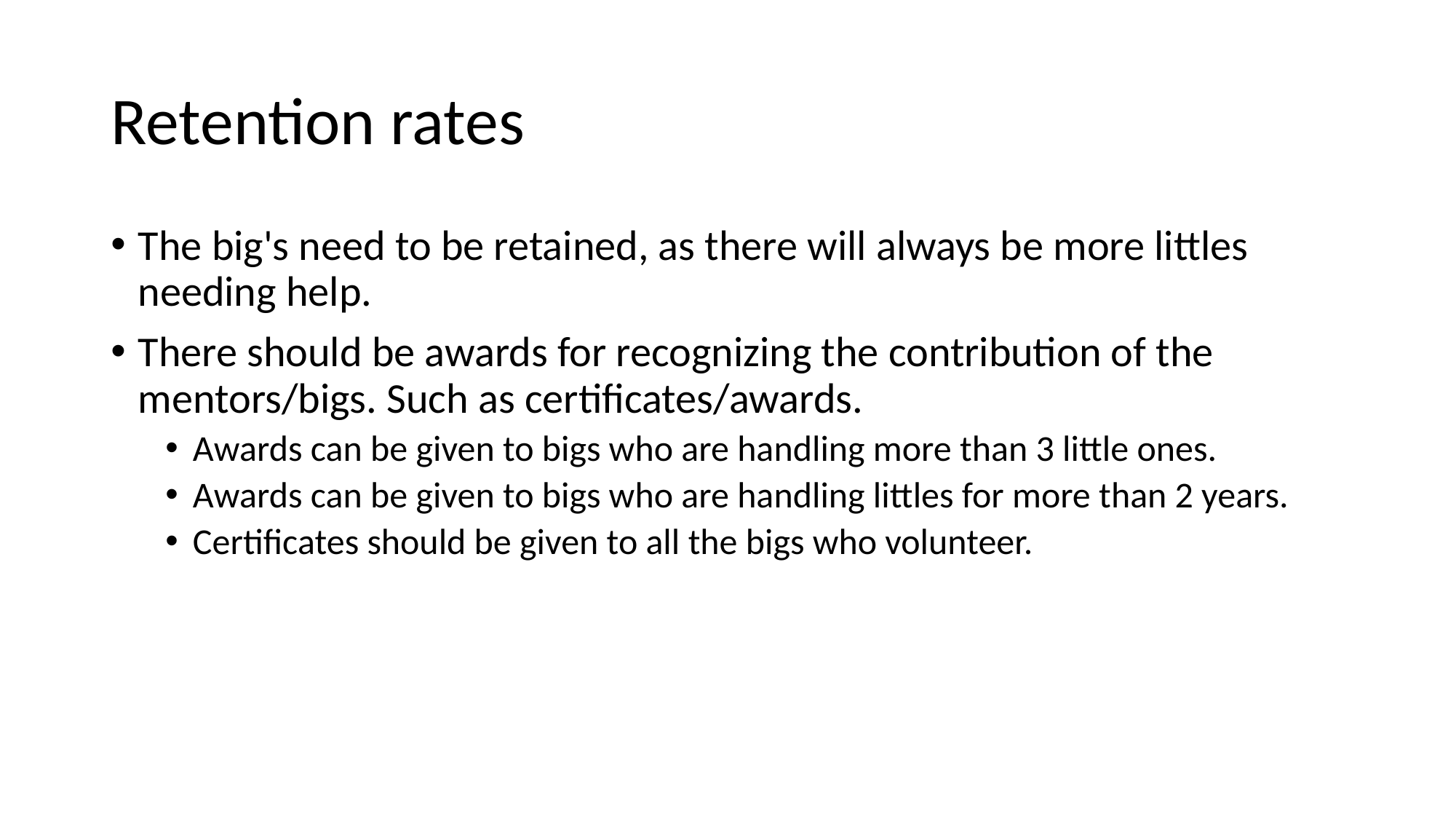

# Retention rates
The big's need to be retained, as there will always be more littles needing help.
There should be awards for recognizing the contribution of the mentors/bigs. Such as certificates/awards.
Awards can be given to bigs who are handling more than 3 little ones.
Awards can be given to bigs who are handling littles for more than 2 years.
Certificates should be given to all the bigs who volunteer.